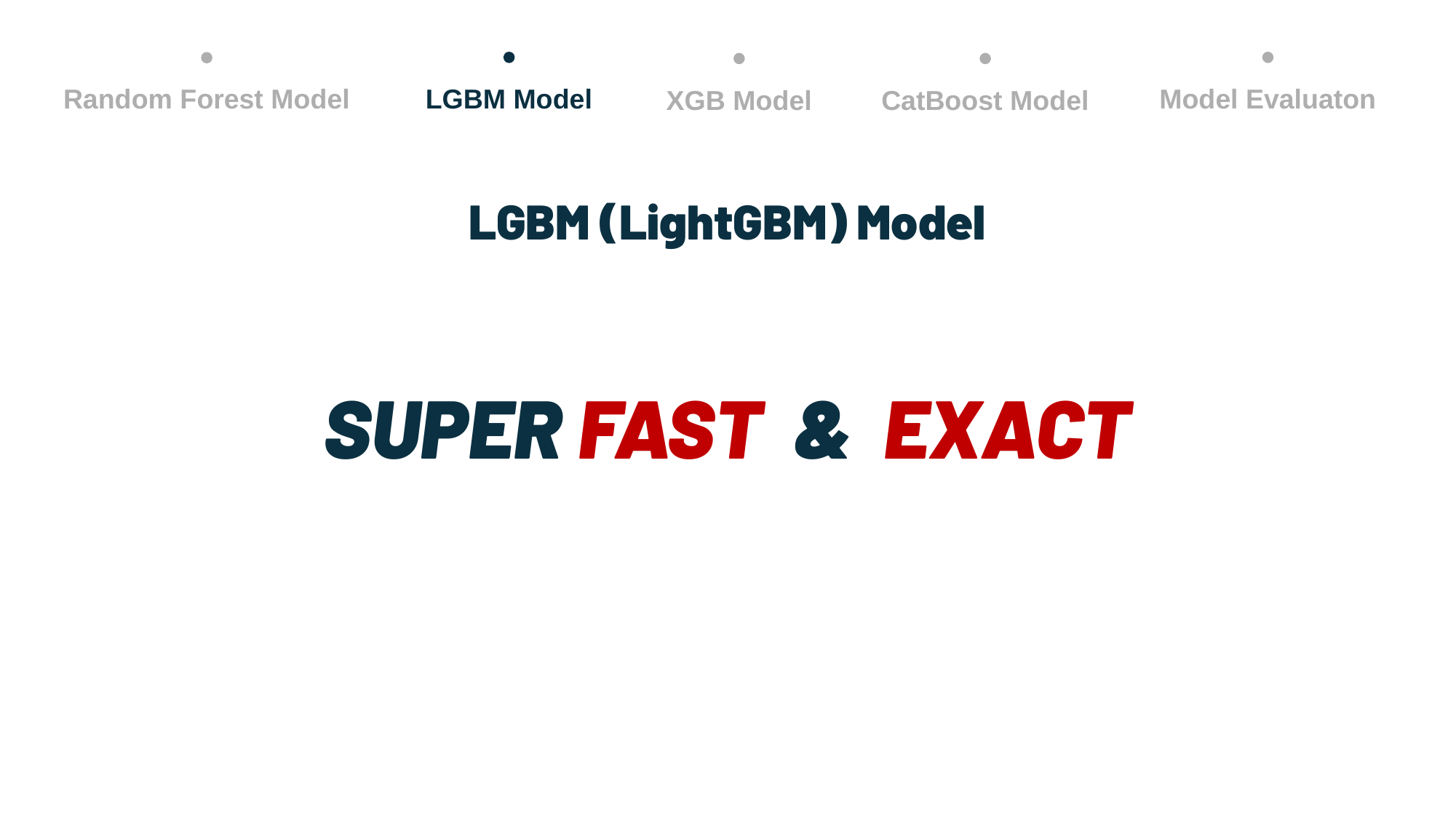

LGBM Model
Model Evaluaton
Random Forest Model
XGB Model
CatBoost Model
LGBM (LightGBM) Model
SUPER FAST  &  EXACT